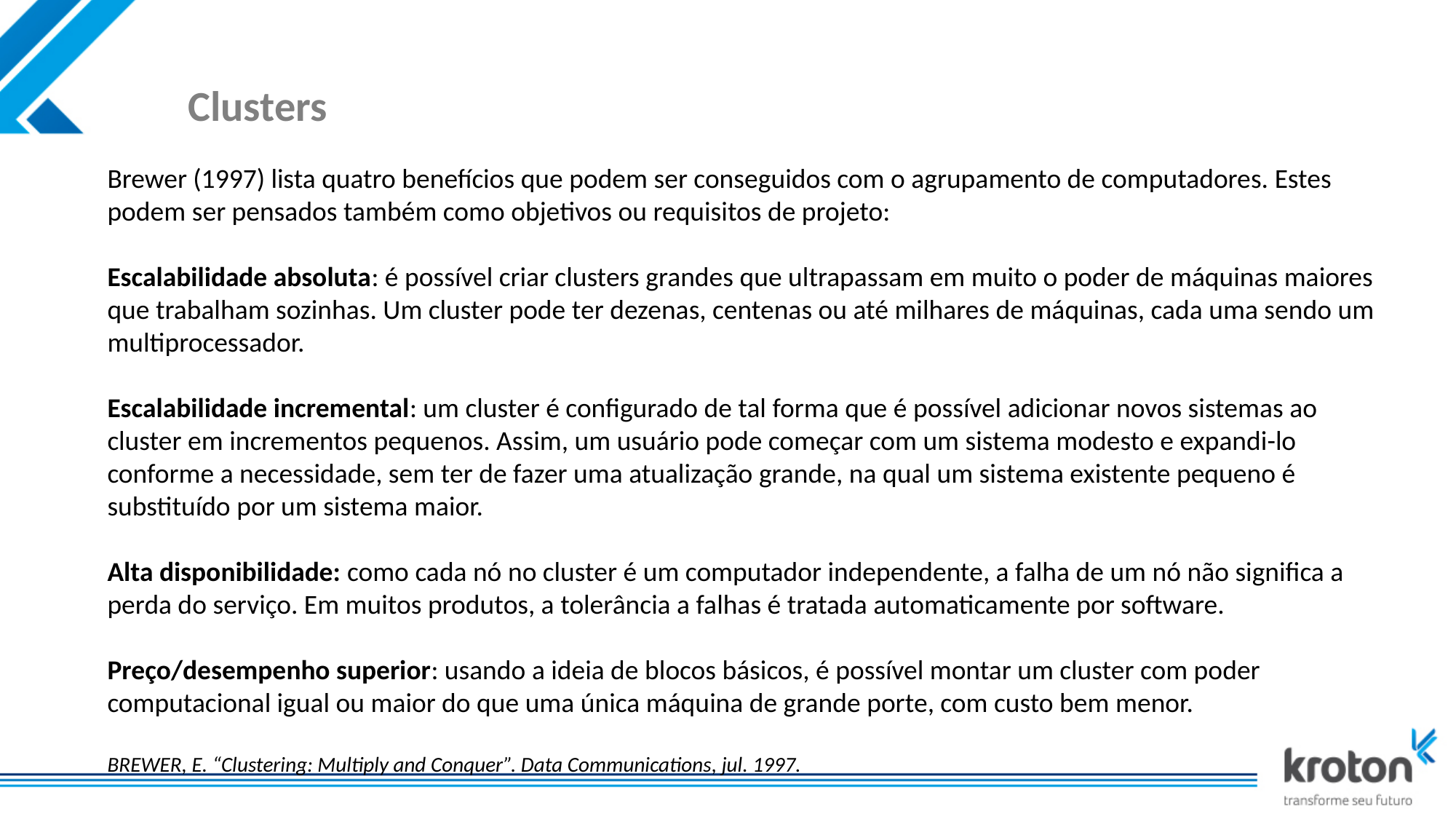

# Clusters

Brewer (1997) lista quatro benefícios que podem ser conseguidos com o agrupamento de computadores. Estes podem ser pensados também como objetivos ou requisitos de projeto:

Escalabilidade absoluta: é possível criar clusters grandes que ultrapassam em muito o poder de máquinas maiores que trabalham sozinhas. Um cluster pode ter dezenas, centenas ou até milhares de máquinas, cada uma sendo um multiprocessador.

Escalabilidade incremental: um cluster é configurado de tal forma que é possível adicionar novos sistemas ao cluster em incrementos pequenos. Assim, um usuário pode começar com um sistema modesto e expandi-lo conforme a necessidade, sem ter de fazer uma atualização grande, na qual um sistema existente pequeno é substituído por um sistema maior.

Alta disponibilidade: como cada nó no cluster é um computador independente, a falha de um nó não significa a perda do serviço. Em muitos produtos, a tolerância a falhas é tratada automaticamente por software.

Preço/desempenho superior: usando a ideia de blocos básicos, é possível montar um cluster com poder computacional igual ou maior do que uma única máquina de grande porte, com custo bem menor.

BREWER, E. “Clustering: Multiply and Conquer”. Data Communications, jul. 1997.